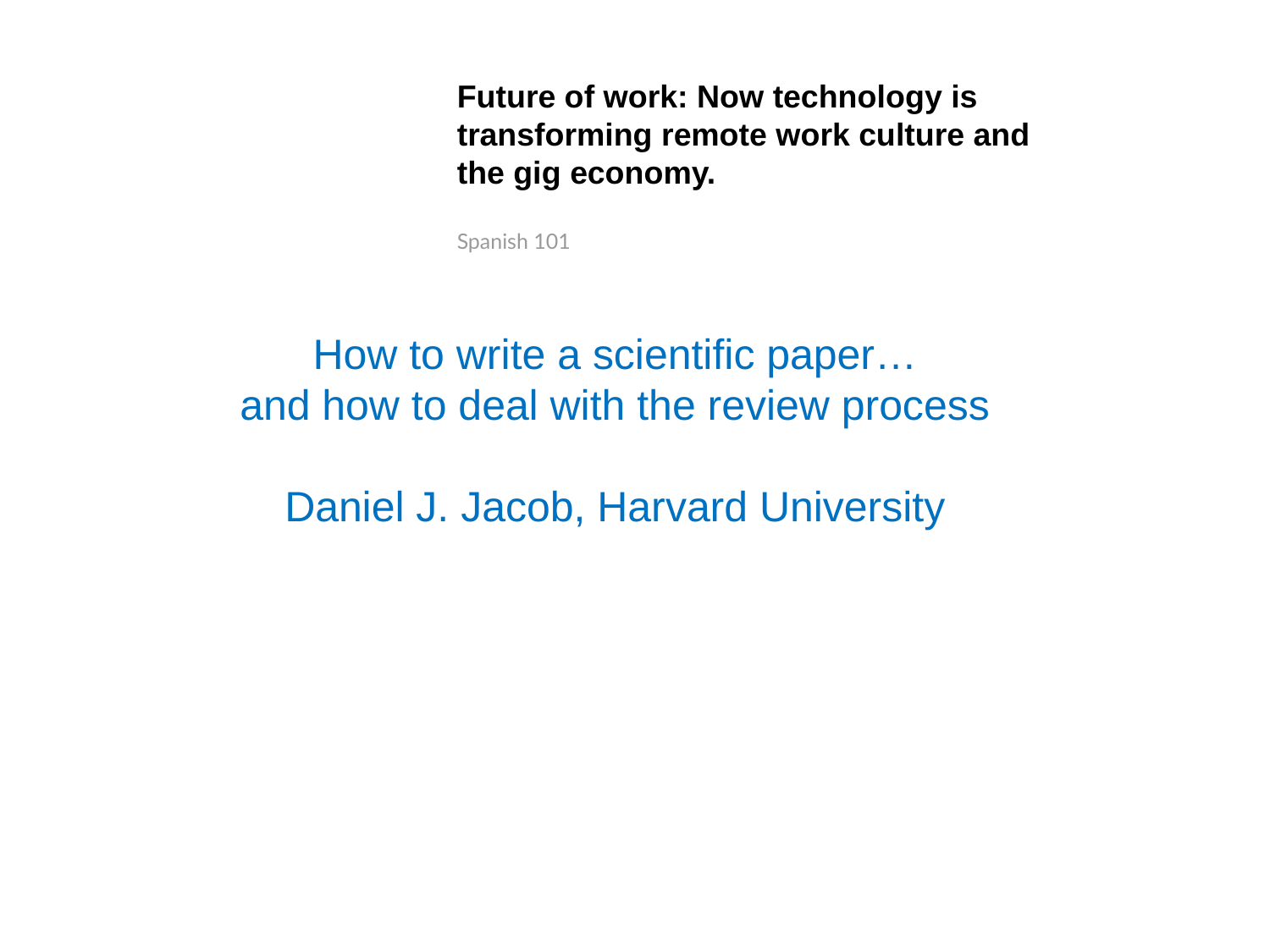

Future of work: Now technology is transforming remote work culture and the gig economy.
Spanish 101

# How to write a scientific paper… and how to deal with the review process Daniel J. Jacob, Harvard University